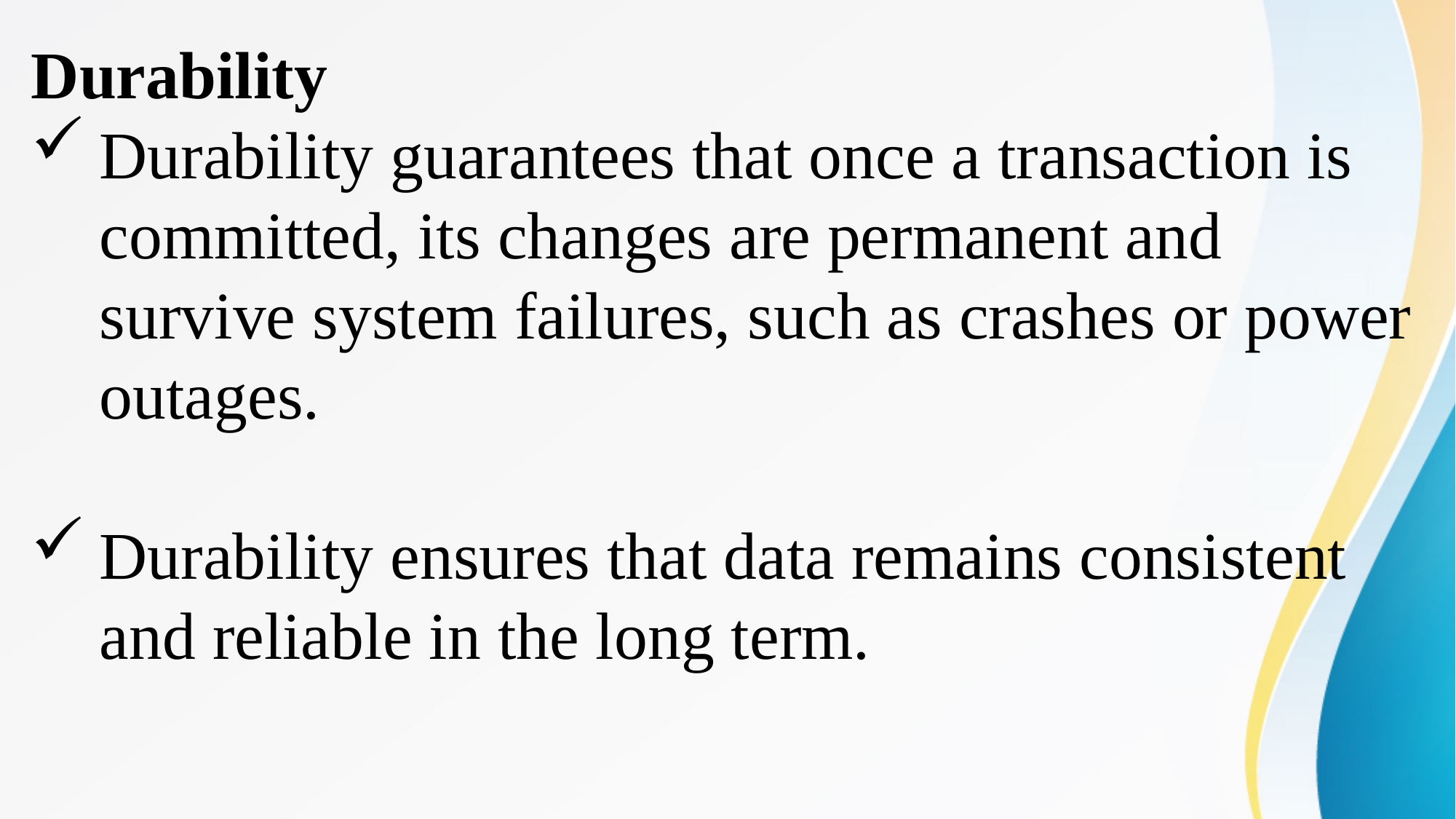

Durability
Durability guarantees that once a transaction is committed, its changes are permanent and survive system failures, such as crashes or power outages.

Durability ensures that data remains consistent and reliable in the long term.